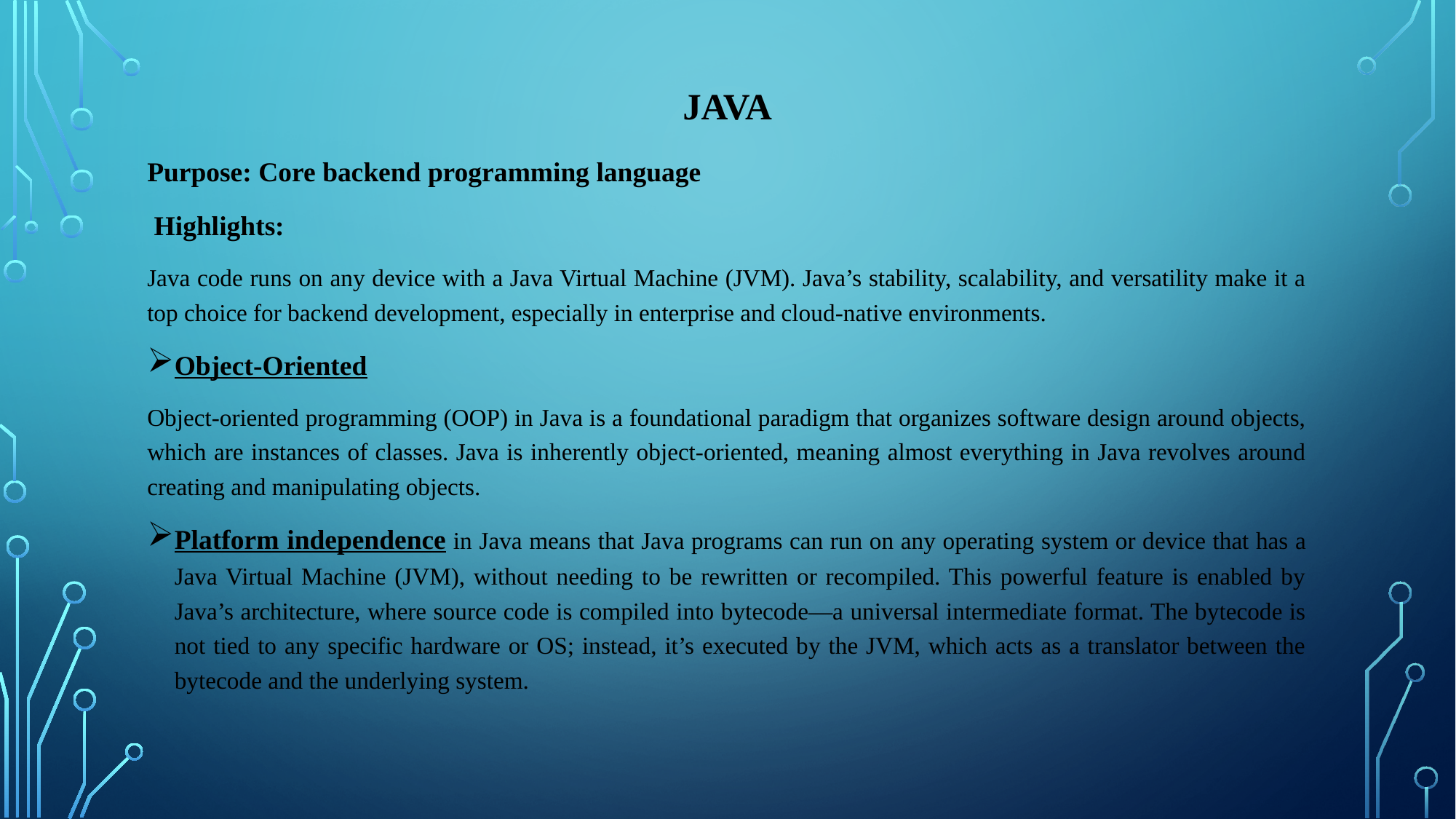

# JAVA
Purpose: Core backend programming language
 Highlights:
Java code runs on any device with a Java Virtual Machine (JVM). Java’s stability, scalability, and versatility make it a top choice for backend development, especially in enterprise and cloud-native environments.
Object-Oriented
Object-oriented programming (OOP) in Java is a foundational paradigm that organizes software design around objects, which are instances of classes. Java is inherently object-oriented, meaning almost everything in Java revolves around creating and manipulating objects.
Platform independence in Java means that Java programs can run on any operating system or device that has a Java Virtual Machine (JVM), without needing to be rewritten or recompiled. This powerful feature is enabled by Java’s architecture, where source code is compiled into bytecode—a universal intermediate format. The bytecode is not tied to any specific hardware or OS; instead, it’s executed by the JVM, which acts as a translator between the bytecode and the underlying system.